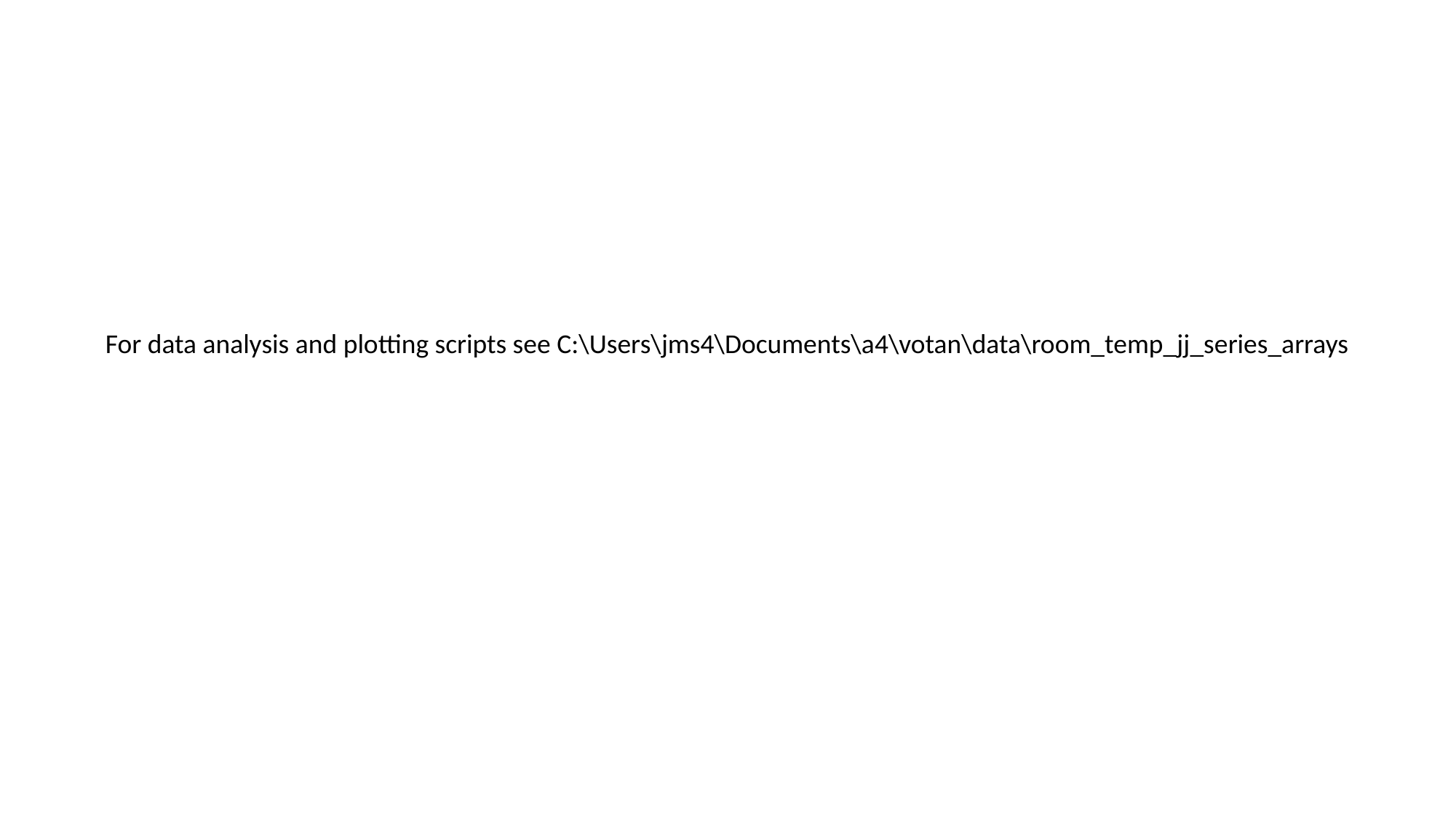

For data analysis and plotting scripts see C:\Users\jms4\Documents\a4\votan\data\room_temp_jj_series_arrays